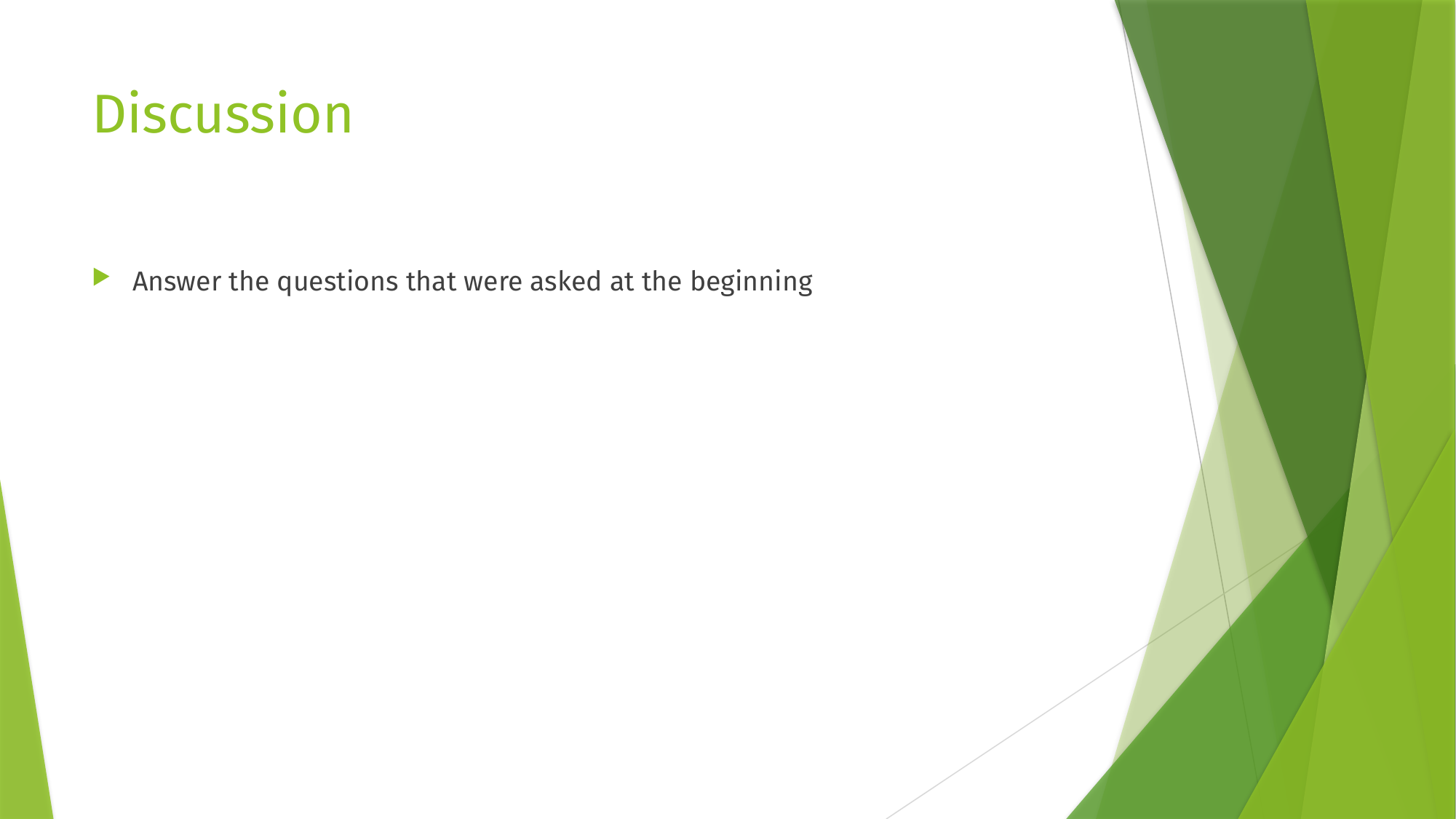

# Discussion
Answer the questions that were asked at the beginning